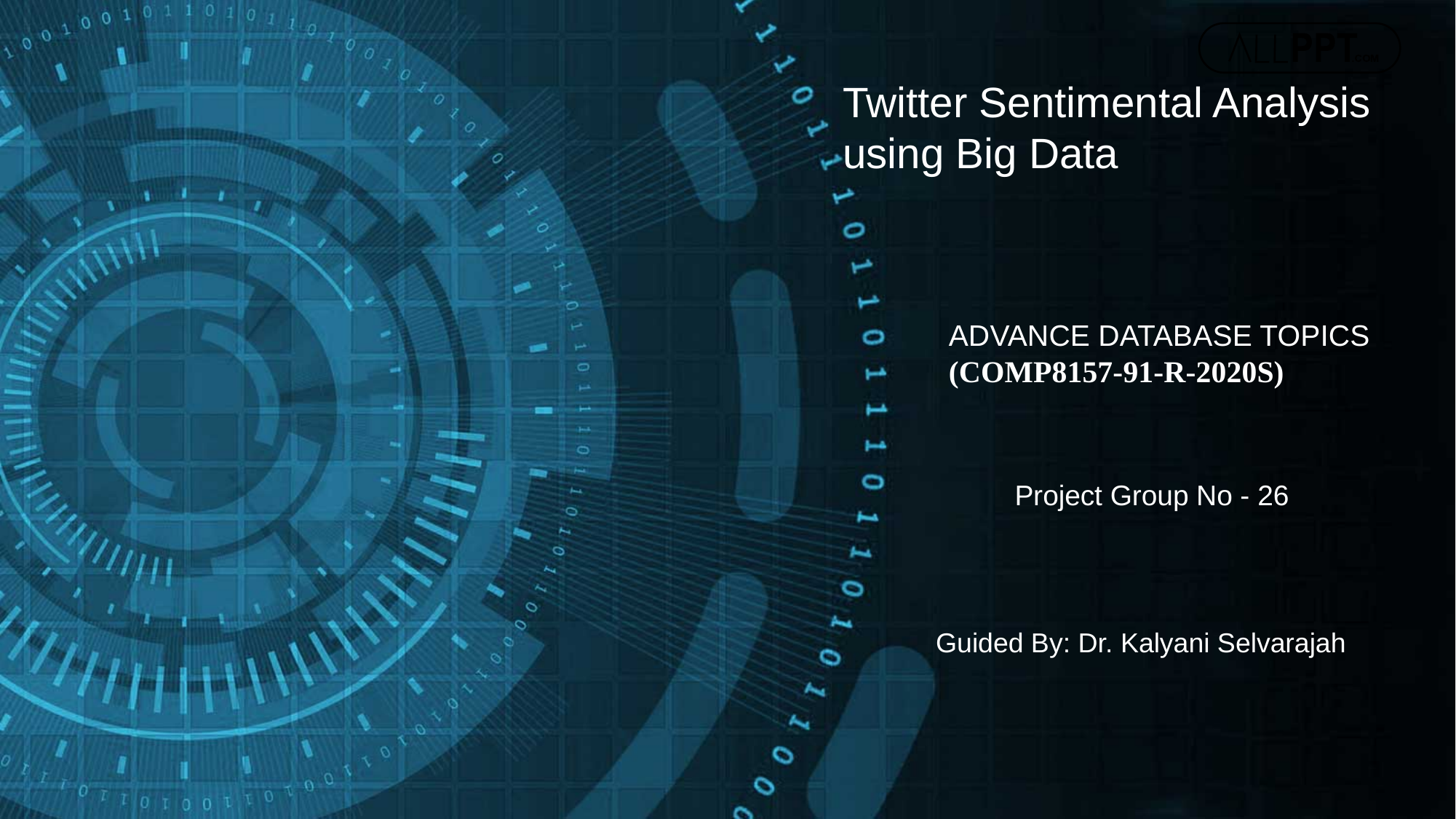

Twitter Sentimental Analysis using Big Data

ADVANCE DATABASE TOPICS
(COMP8157-91-R-2020S)
Project Group No - 26
Guided By: Dr. Kalyani Selvarajah